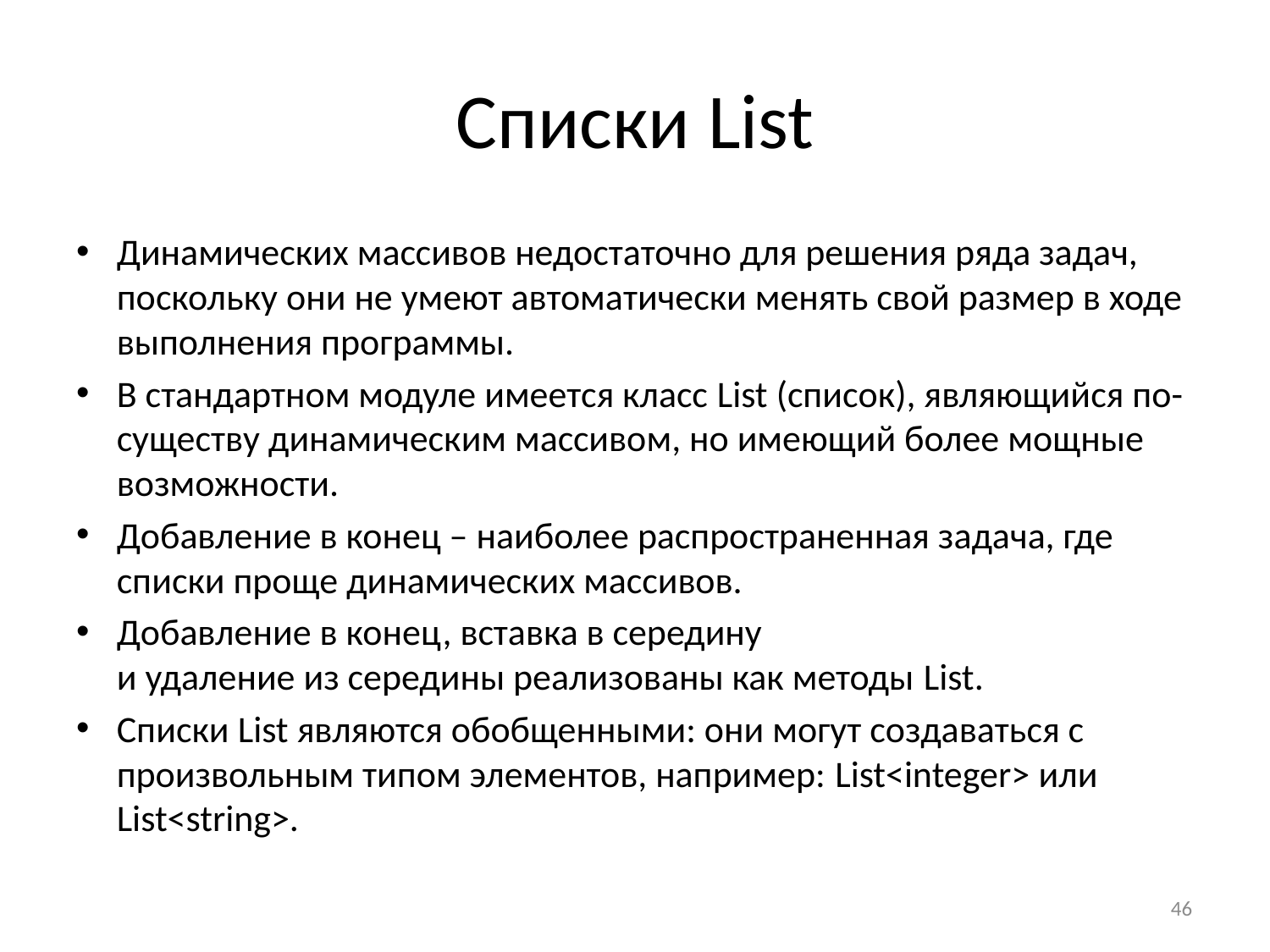

# Списки List
Динамических массивов недостаточно для решения ряда задач, поскольку они не умеют автоматически менять свой размер в ходе выполнения программы.
В стандартном модуле имеется класс List (список), являющийся по-существу динамическим массивом, но имеющий более мощные возможности.
Добавление в конец – наиболее распространенная задача, где списки проще динамических массивов.
Добавление в конец, вставка в середину
и удаление из середины реализованы как методы List.
Списки List являются обобщенными: они могут создаваться с произвольным типом элементов, например: List<integer> или List<string>.
46